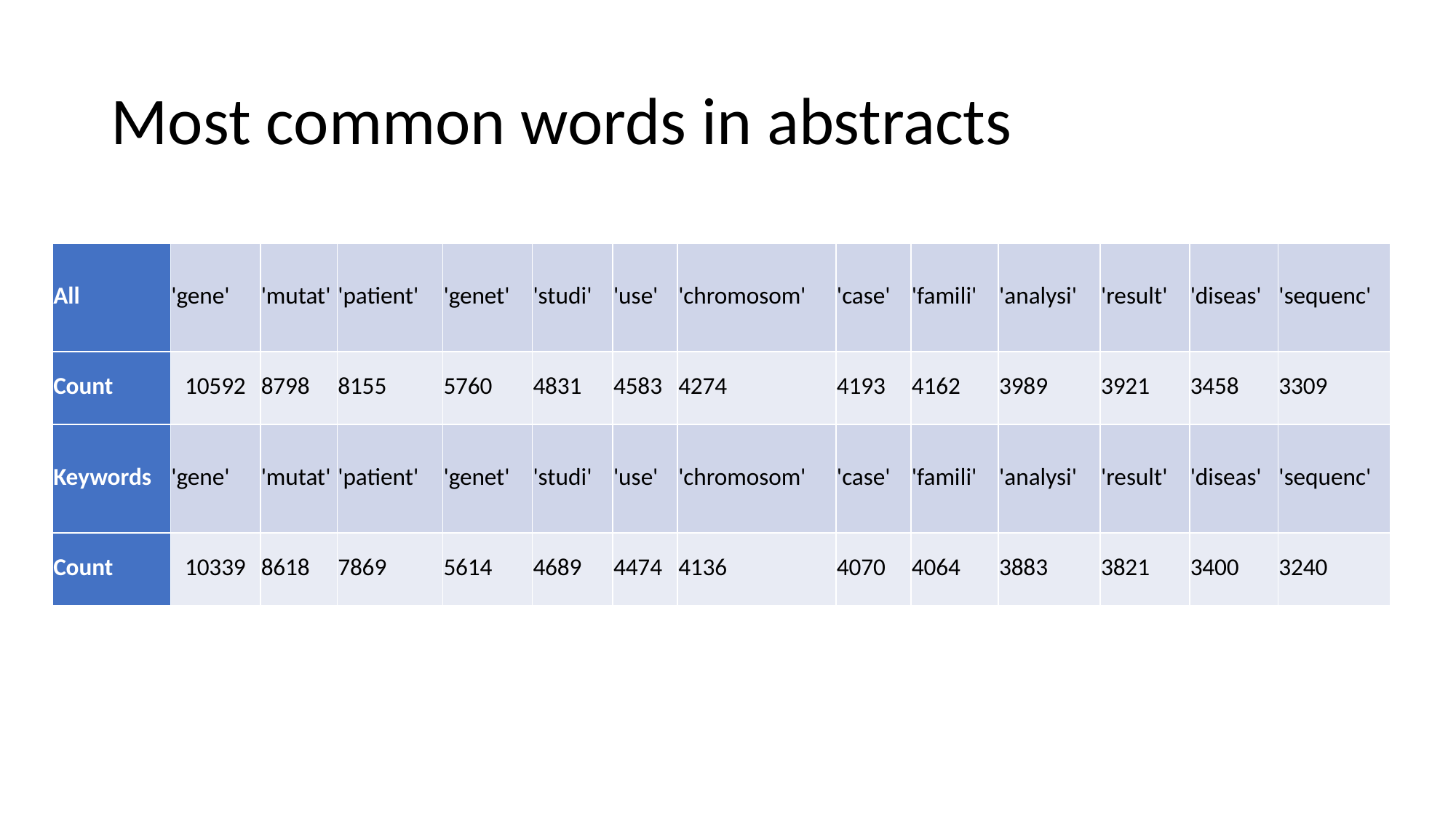

# Most common words in abstracts
| All | 'gene' | 'mutat' | 'patient' | 'genet' | 'studi' | 'use' | 'chromosom' | 'case' | 'famili' | 'analysi' | 'result' | 'diseas' | 'sequenc' |
| --- | --- | --- | --- | --- | --- | --- | --- | --- | --- | --- | --- | --- | --- |
| Count | 10592 | 8798 | 8155 | 5760 | 4831 | 4583 | 4274 | 4193 | 4162 | 3989 | 3921 | 3458 | 3309 |
| Keywords | 'gene' | 'mutat' | 'patient' | 'genet' | 'studi' | 'use' | 'chromosom' | 'case' | 'famili' | 'analysi' | 'result' | 'diseas' | 'sequenc' |
| Count | 10339 | 8618 | 7869 | 5614 | 4689 | 4474 | 4136 | 4070 | 4064 | 3883 | 3821 | 3400 | 3240 |